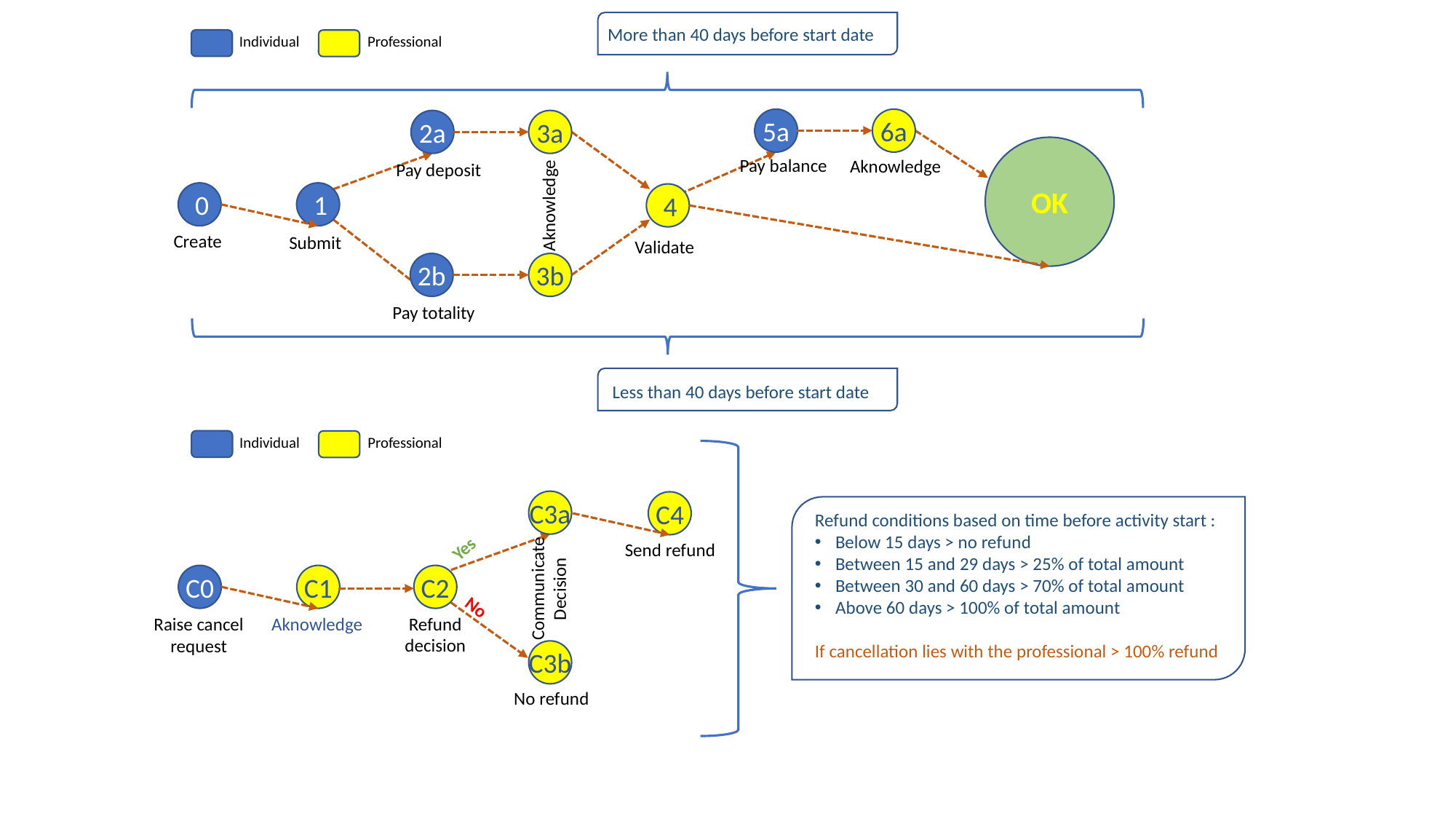

More than 40 days before start date
Individual
Professional

5a
6a
2a
3a
OK
Pay balance
Aknowledge
Pay deposit
0
1
4
Aknowledge
Create
Submit
Validate
2b
3b
Pay totality

Less than 40 days before start date
Individual
Professional

C3a
C4

Refund conditions based on time before activity start :
Below 15 days > no refund
Between 15 and 29 days > 25% of total amount
Between 30 and 60 days > 70% of total amount
Above 60 days > 100% of total amount

If cancellation lies with the professional > 100% refund

Yes
Send refund
Communicate
Decision
C0
C1
C2
No
Aknowledge
Refund
decision
Raise cancel request
C3b
No refund